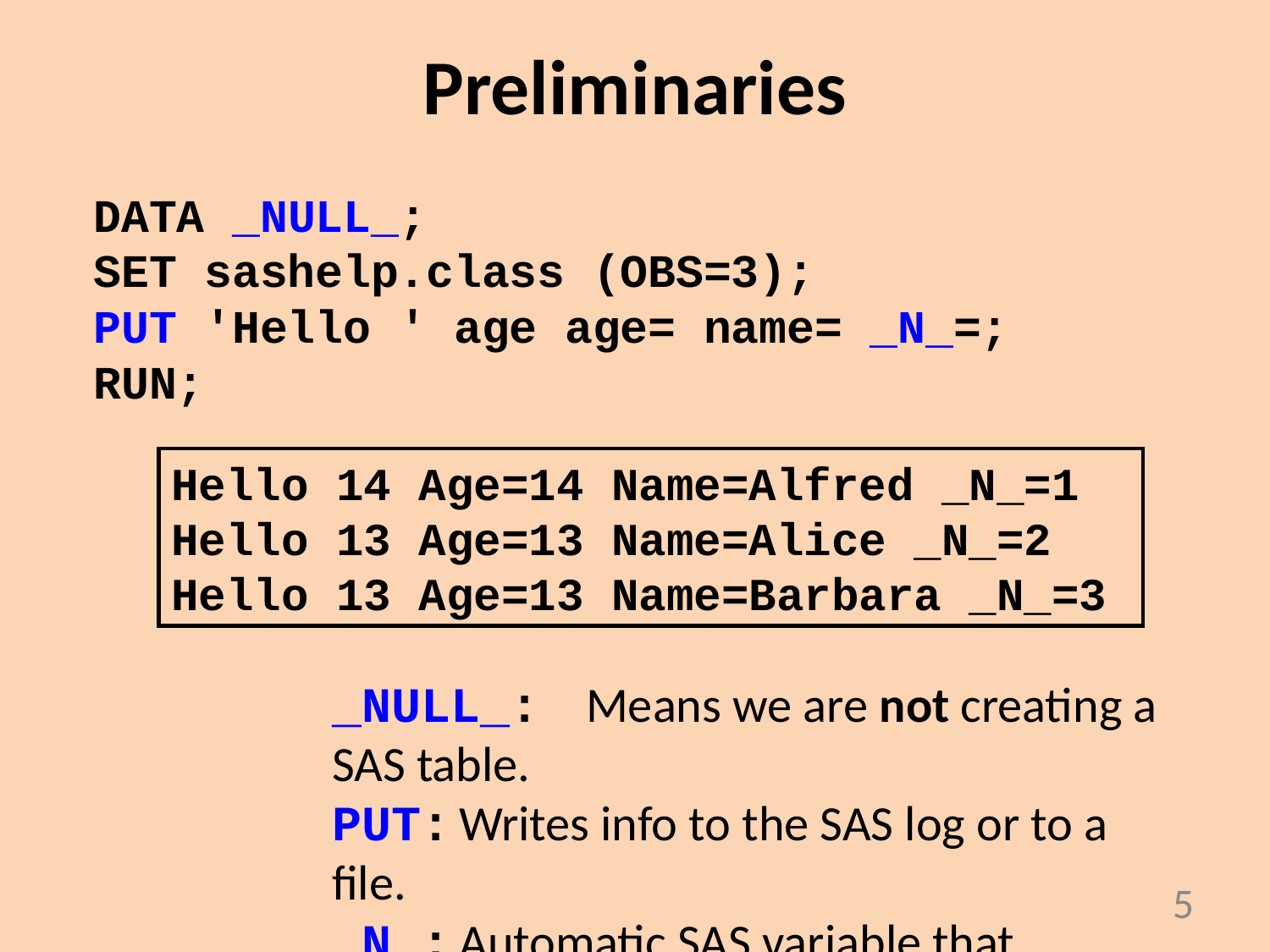

# Preliminaries
DATA _NULL_;
SET sashelp.class (OBS=3);
PUT 'Hello ' age age= name= _N_=;
RUN;
Hello 14 Age=14 Name=Alfred _N_=1
Hello 13 Age=13 Name=Alice _N_=2
Hello 13 Age=13 Name=Barbara _N_=3
	_NULL_:	Means we are not creating a SAS table.
	PUT:	Writes info to the SAS log or to a file.
	_N_:	Automatic SAS variable that indicates the current iteration of the Data step.
5